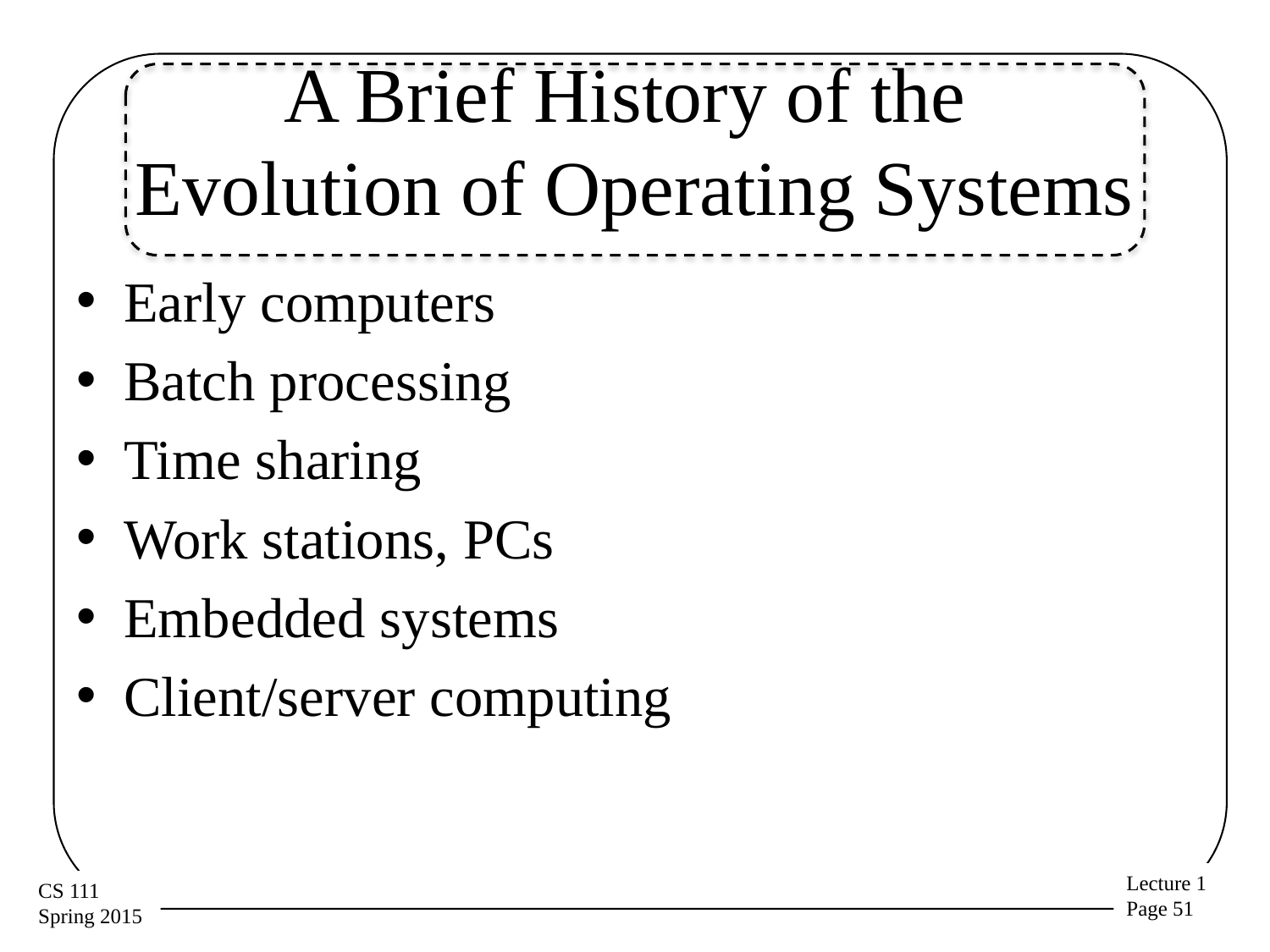

# A Brief History of the Evolution of Operating Systems

Early computers
Batch processing
Time sharing
Work stations, PCs
Embedded systems
Client/server computing